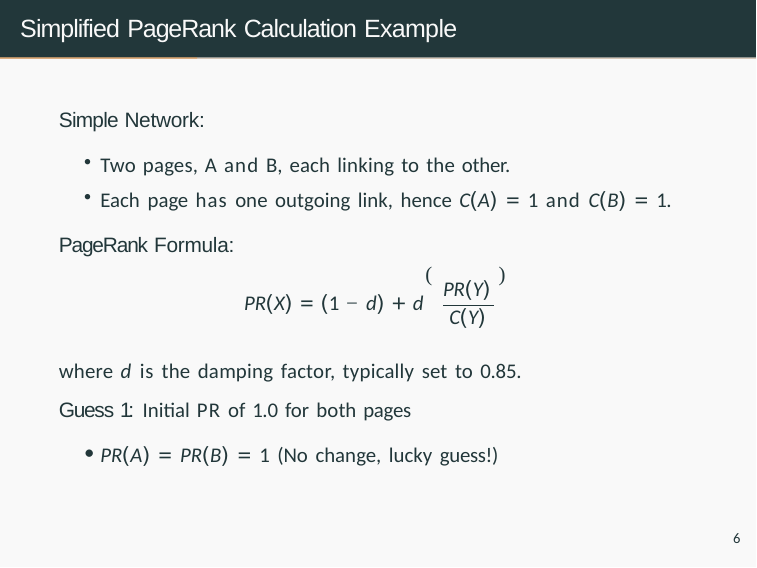

# Simplified PageRank Calculation Example

Simple Network:
Two pages, A and B, each linking to the other.
Each page has one outgoing link, hence C(A) = 1 and C(B) = 1.
PageRank Formula:
(	)
PR(Y)
C(Y)
PR(X) = (1 − d) + d

where d is the damping factor, typically set to 0.85.
Guess 1: Initial PR of 1.0 for both pages
PR(A) = PR(B) = 1 (No change, lucky guess!)
6